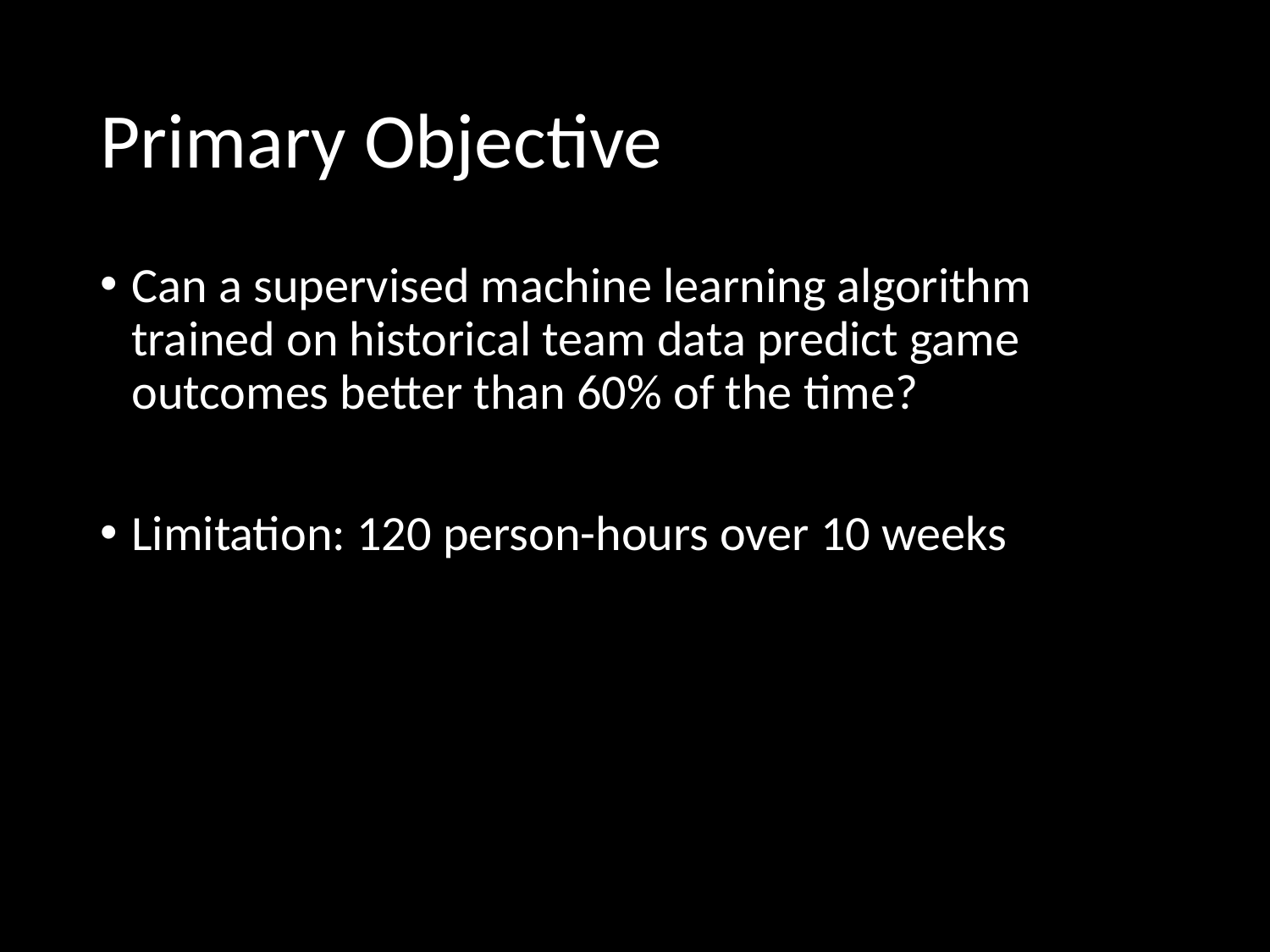

# Primary Objective
Can a supervised machine learning algorithm trained on historical team data predict game outcomes better than 60% of the time?

Limitation: 120 person-hours over 10 weeks